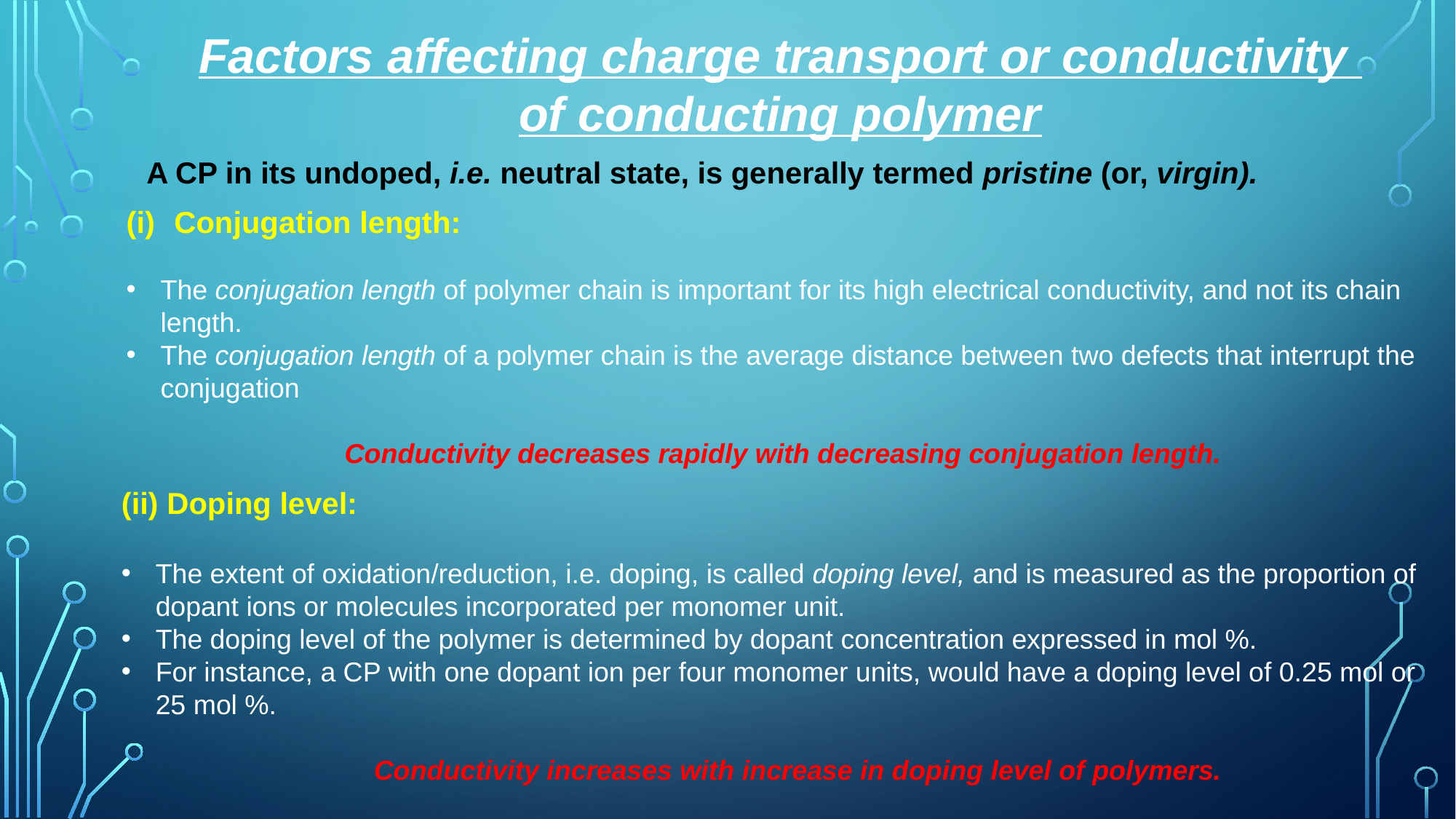

Factors affecting charge transport or conductivity
of conducting polymer
A CP in its undoped, i.e. neutral state, is generally termed pristine (or, virgin).
Conjugation length:

The conjugation length of polymer chain is important for its high electrical conductivity, and not its chain length.
The conjugation length of a polymer chain is the average distance between two defects that interrupt the conjugation

		Conductivity decreases rapidly with decreasing conjugation length.
(ii) Doping level:

The extent of oxidation/reduction, i.e. doping, is called doping level, and is measured as the proportion of dopant ions or molecules incorporated per monomer unit.
The doping level of the polymer is determined by dopant concentration expressed in mol %.
For instance, a CP with one dopant ion per four monomer units, would have a doping level of 0.25 mol or 25 mol %.
		Conductivity increases with increase in doping level of polymers.